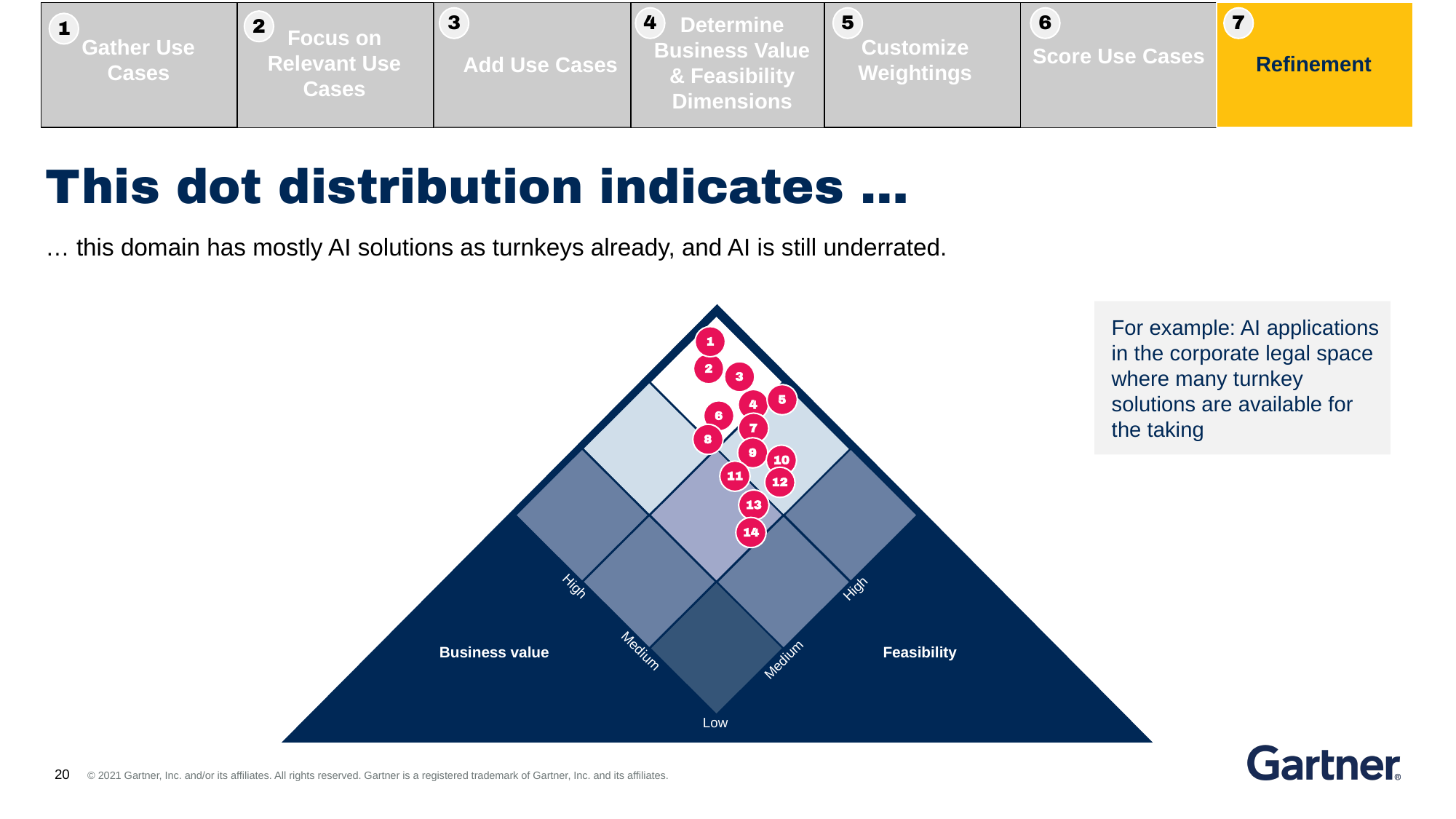

Determine Business Value & Feasibility Dimensions

3
4
5
6
7
2
Focus on Relevant Use Cases
1
Customize Weightings
Gather Use Cases
Score Use Cases
Refinement
Add Use Cases
This dot distribution indicates …
… this domain has mostly AI solutions as turnkeys already, and AI is still underrated.
For example: AI applications in the corporate legal space where many turnkey solutions are available for the taking

High

High
Feasibility
Business value
Medium
Medium
Low
1
2
3
5
4
6
7
8
9
10
11
12
13
14